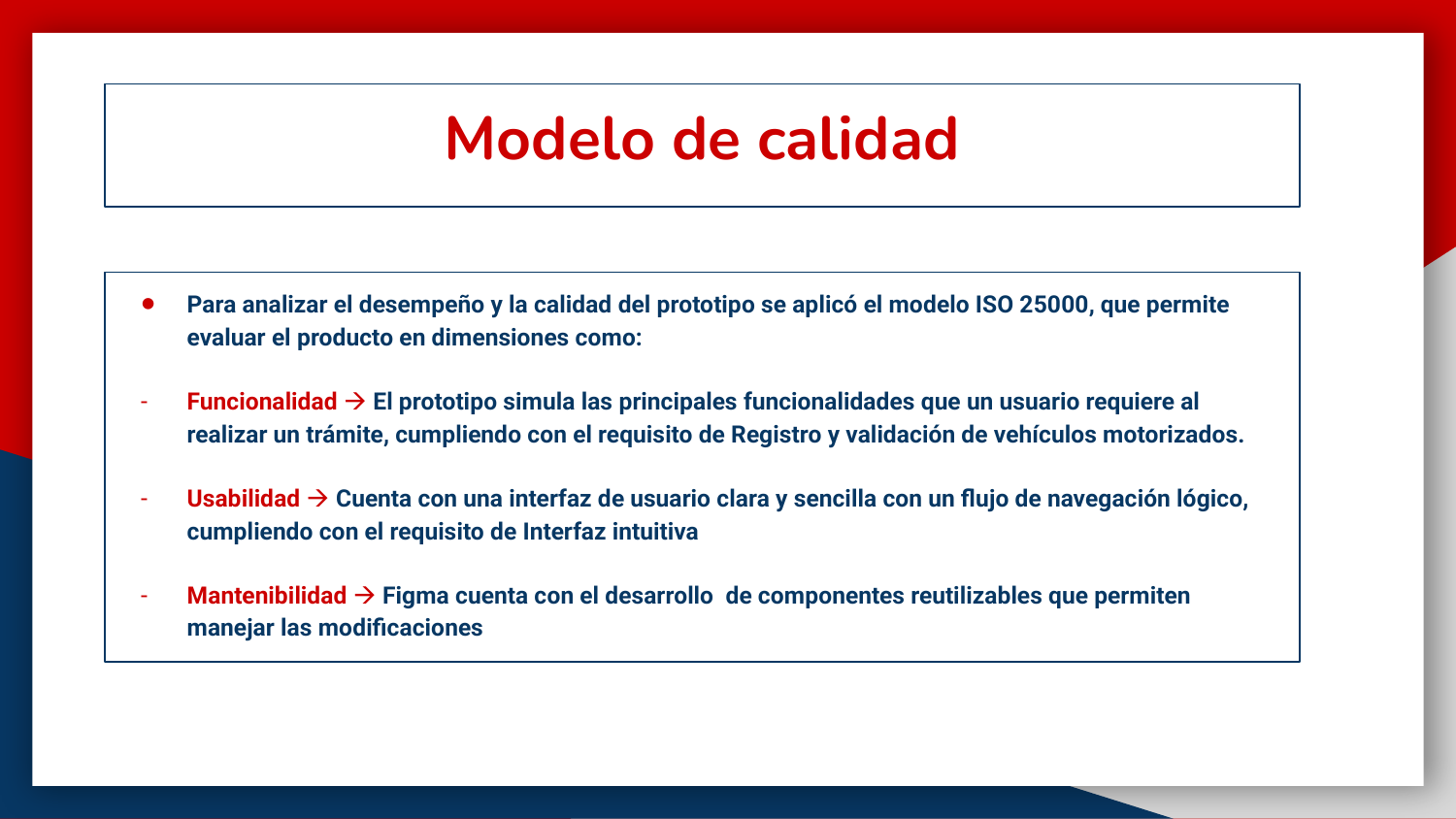

# Modelo de calidad
Para analizar el desempeño y la calidad del prototipo se aplicó el modelo ISO 25000, que permite evaluar el producto en dimensiones como:

Funcionalidad 🡪 El prototipo simula las principales funcionalidades que un usuario requiere al realizar un trámite, cumpliendo con el requisito de Registro y validación de vehículos motorizados.

Usabilidad 🡪 Cuenta con una interfaz de usuario clara y sencilla con un flujo de navegación lógico, cumpliendo con el requisito de Interfaz intuitiva

Mantenibilidad 🡪 Figma cuenta con el desarrollo  de componentes reutilizables que permiten manejar las modificaciones